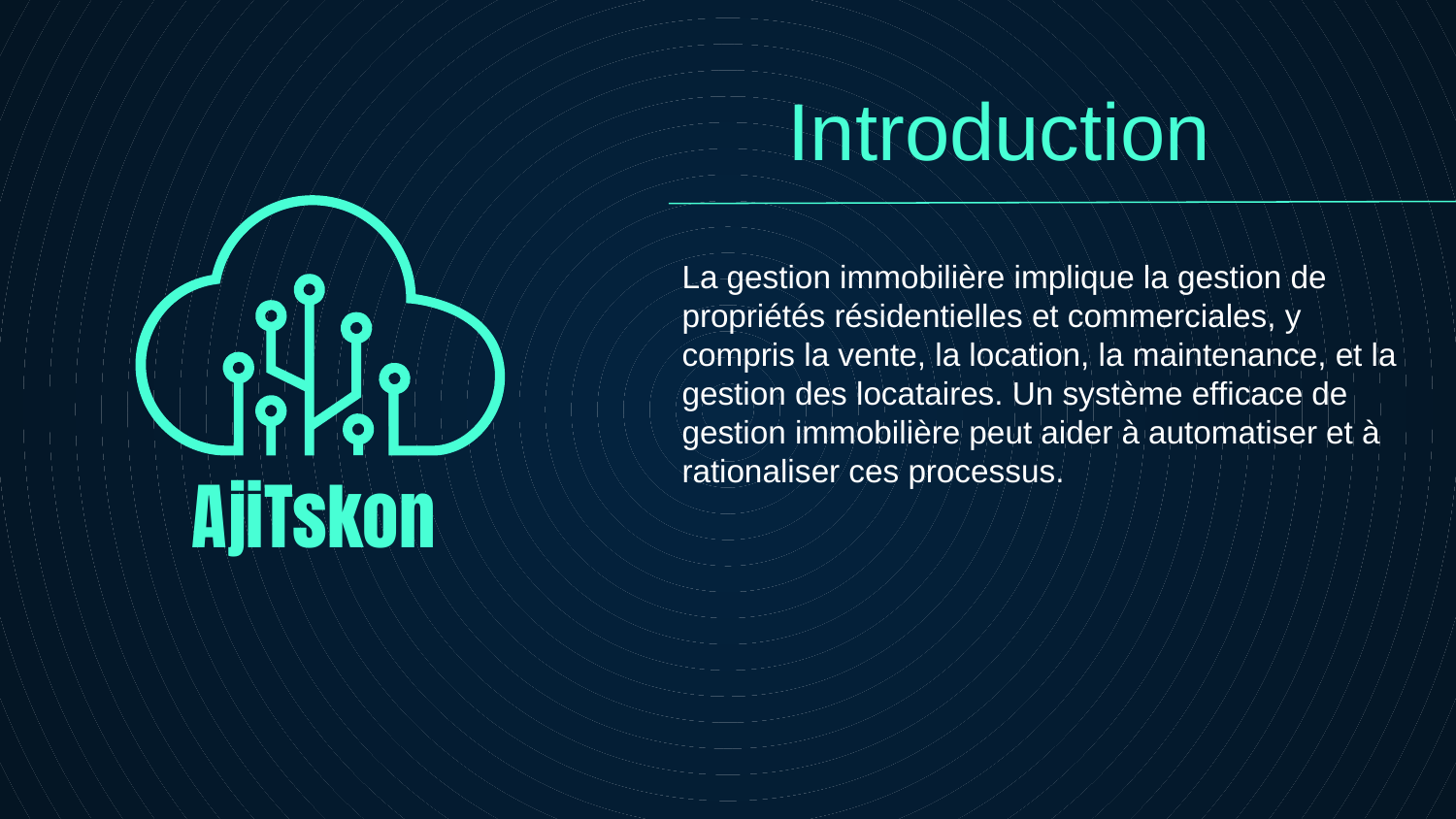

# Introduction

La gestion immobilière implique la gestion de propriétés résidentielles et commerciales, y compris la vente, la location, la maintenance, et la gestion des locataires. Un système efficace de gestion immobilière peut aider à automatiser et à rationaliser ces processus.
AjiTskon